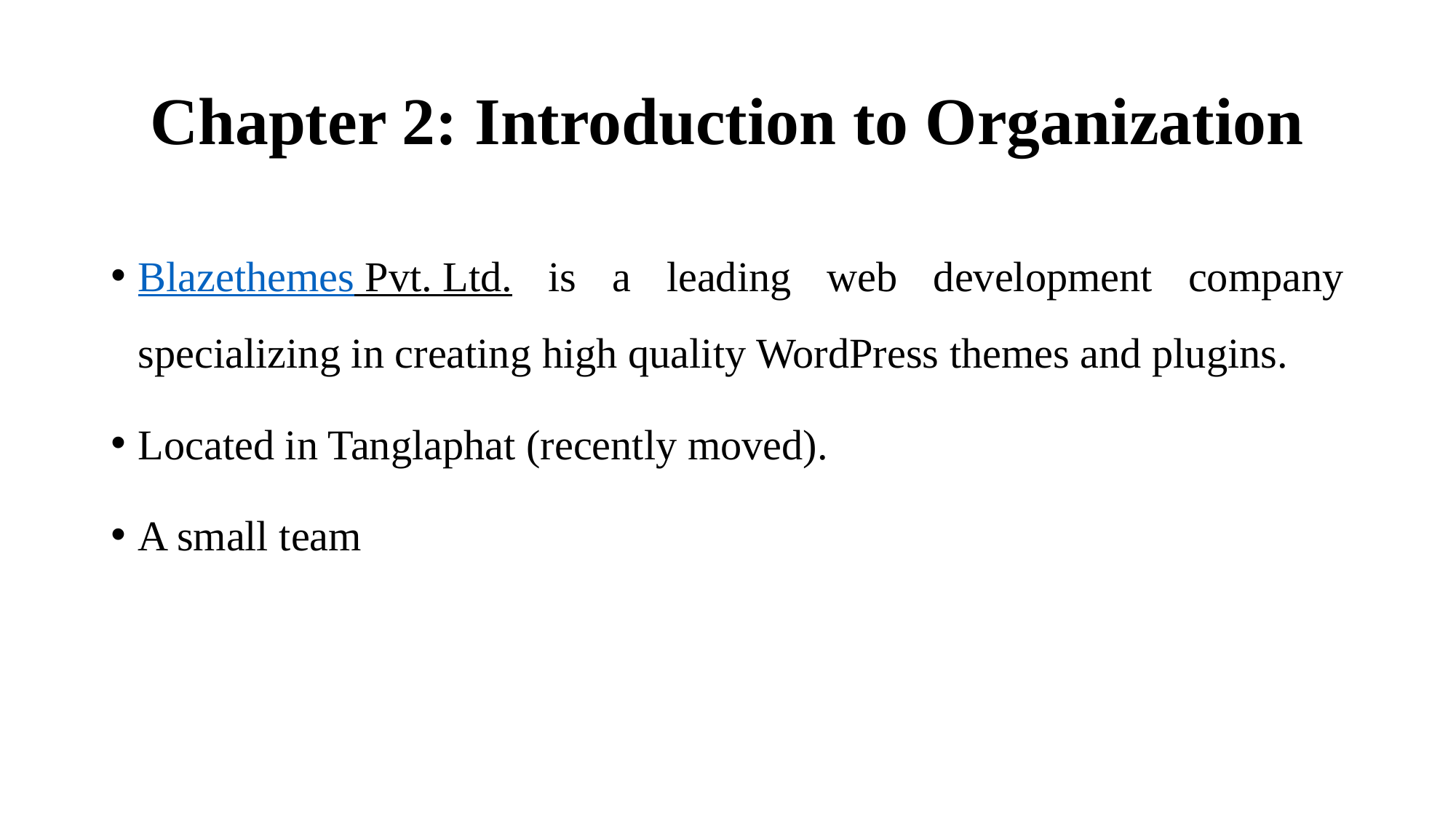

# Chapter 2: Introduction to Organization
Blazethemes Pvt. Ltd. is a leading web development company specializing in creating high quality WordPress themes and plugins.
Located in Tanglaphat (recently moved).
A small team